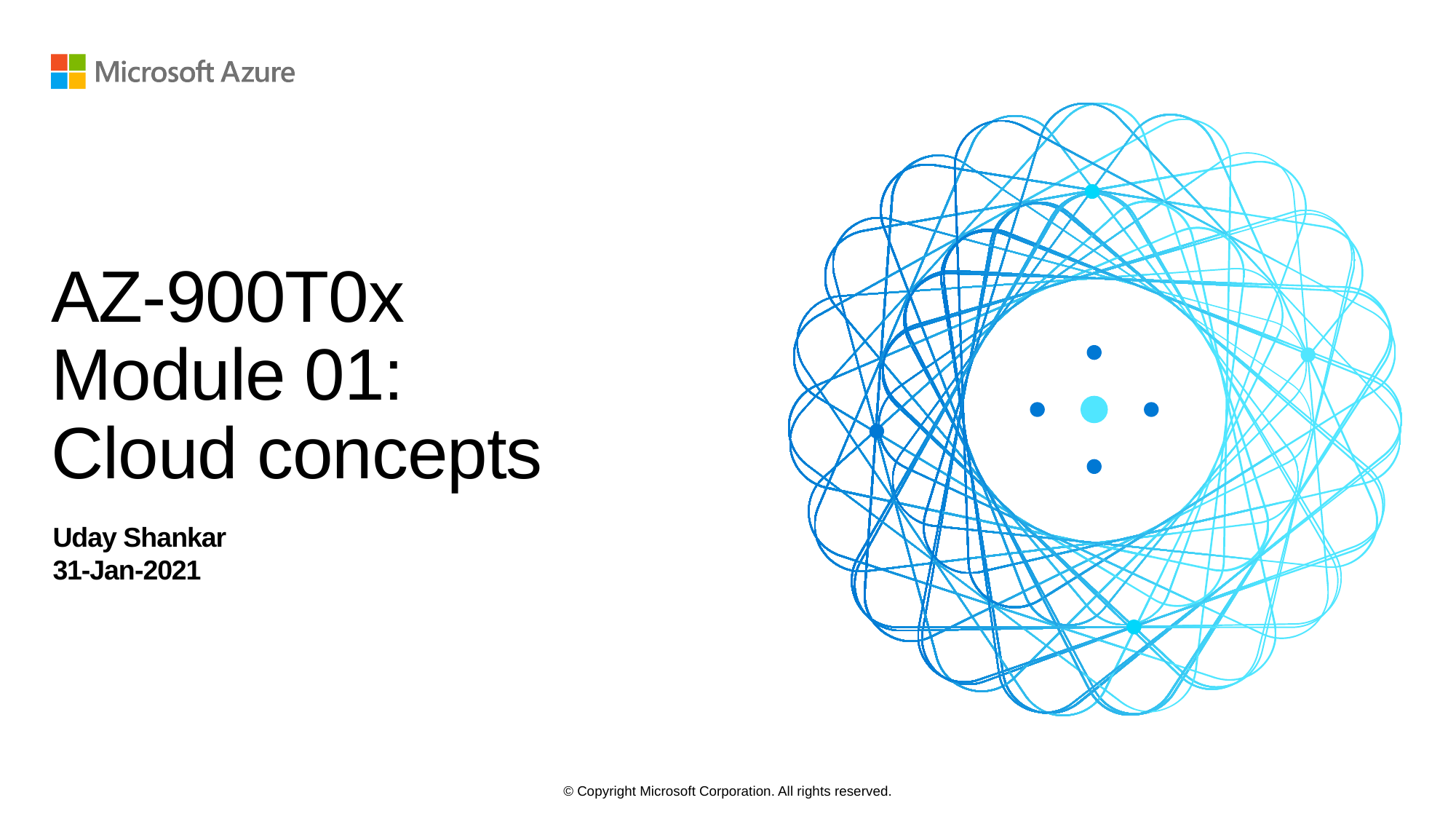

# AZ-900T0x Module 01: Cloud concepts
Uday Shankar
31-Jan-2021